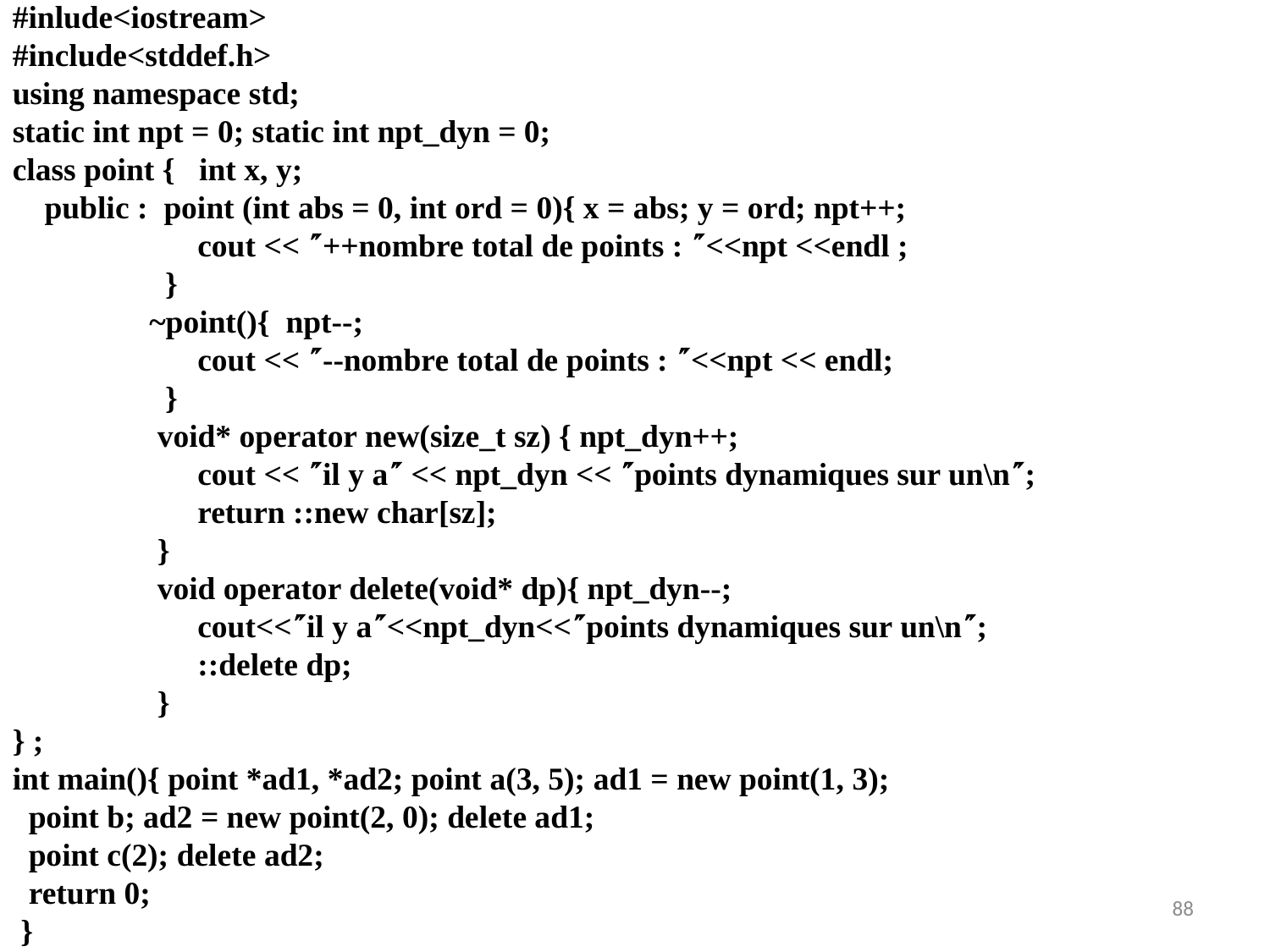

#inlude<iostream>
#include<stddef.h>
using namespace std;
static int npt = 0; static int npt_dyn = 0;
class point {   int x, y;
    public :  point (int abs = 0, int ord = 0){ x = abs; y = ord; npt++;
                       cout << ″++nombre total de points : ″<<npt <<endl ;
                   }
                 ~point(){  npt--;
                       cout << ″--nombre total de points : ″<<npt << endl;
                   }
                  void* operator new(size_t sz) { npt_dyn++;
                       cout << ″il y a″ << npt_dyn << ″points dynamiques sur un\n″;
                       return ::new char[sz];
                  }
                  void operator delete(void* dp){ npt_dyn--;
                       cout<<″il y a″<<npt_dyn<<″points dynamiques sur un\n″;
                       ::delete dp;
                  }
} ;
int main(){ point *ad1, *ad2; point a(3, 5); ad1 = new point(1, 3);
  point b; ad2 = new point(2, 0); delete ad1;
  point c(2); delete ad2;
  return 0;
 }
88